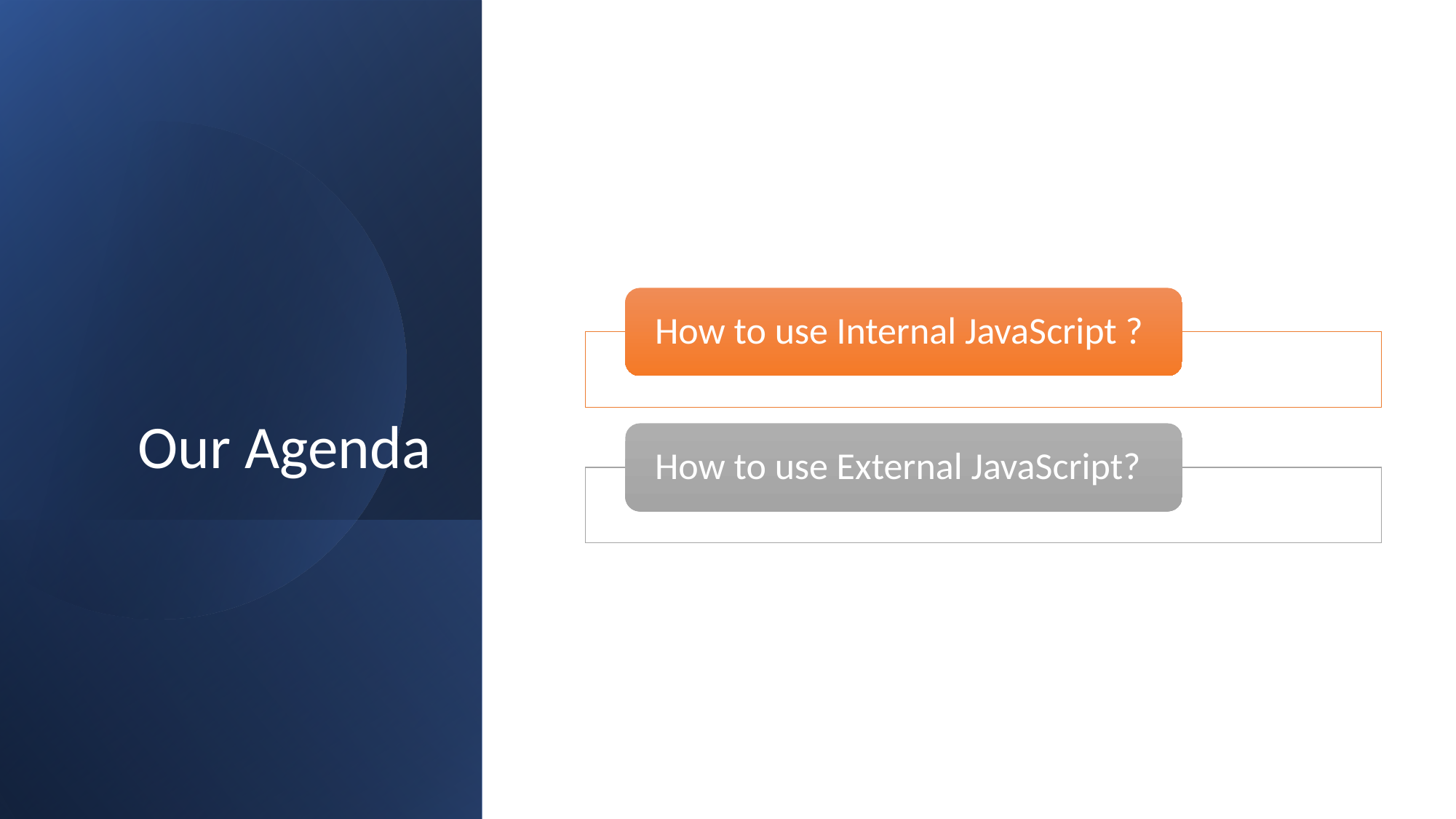

How to use Internal JavaScript ?
How to use External JavaScript?

# Our Agenda